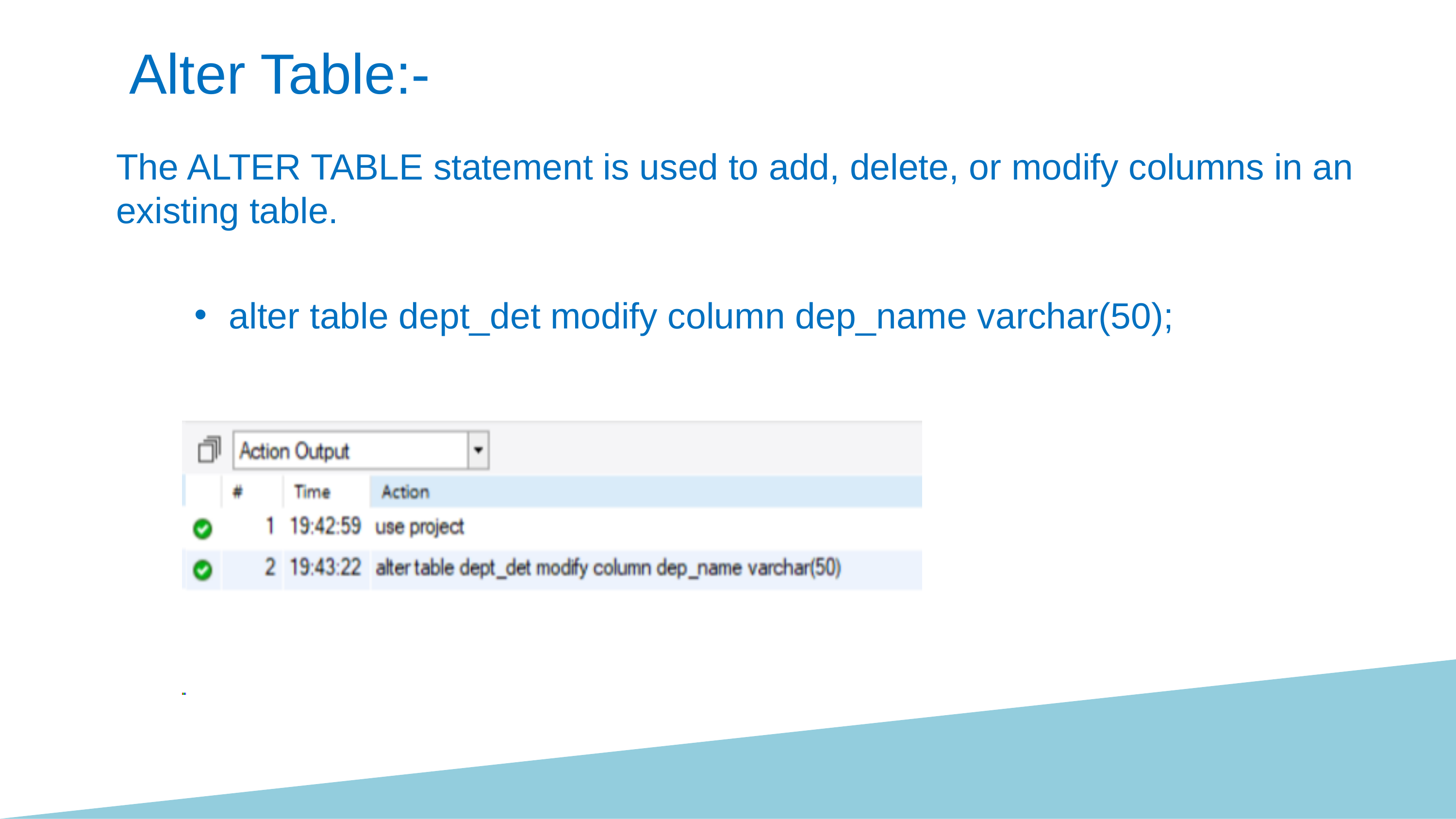

Alter Table:-
The ALTER TABLE statement is used to add, delete, or modify columns in an existing table.

alter table dept_det modify column dep_name varchar(50);